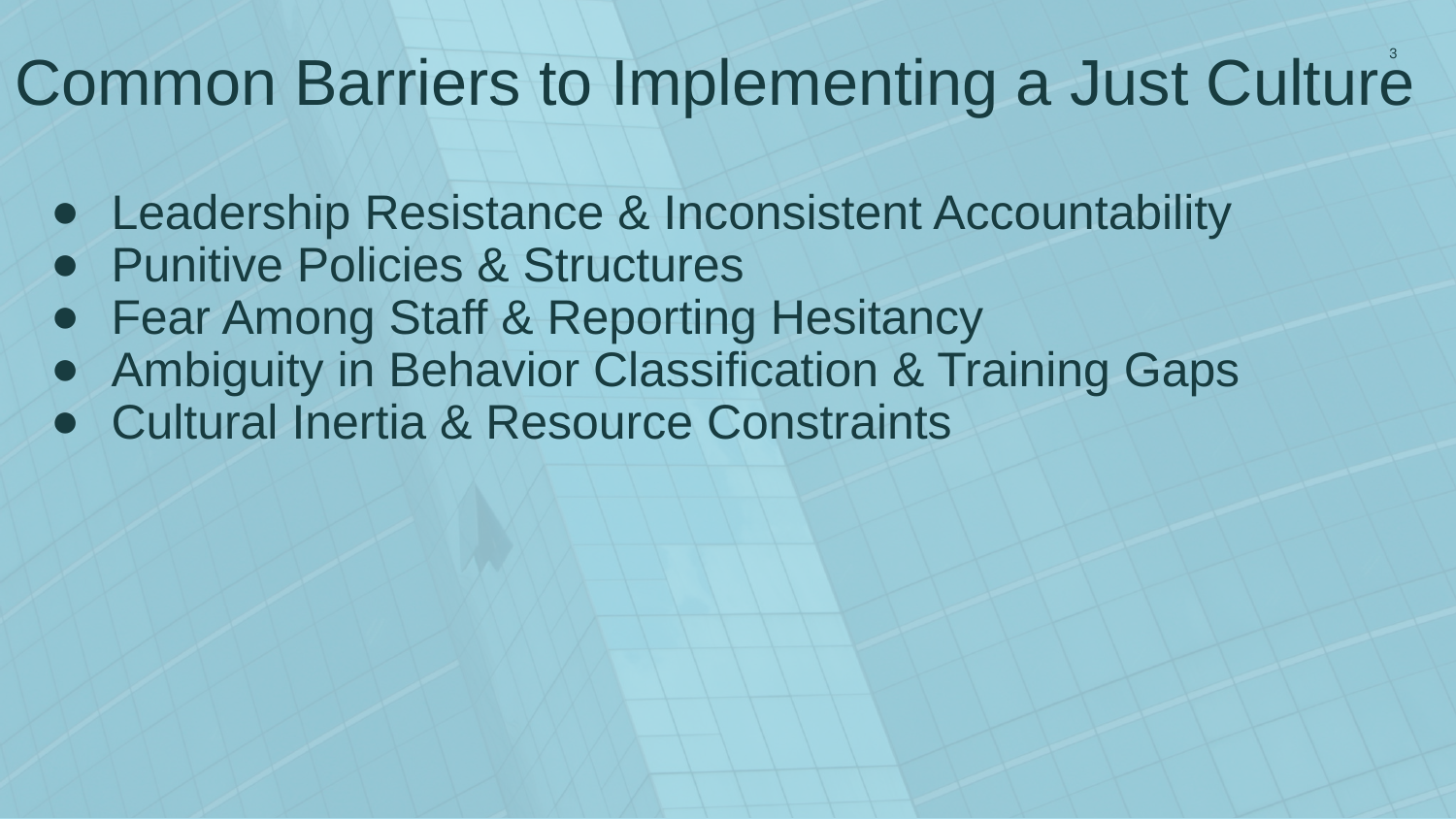

Common Barriers to Implementing a Just Culture
3
Leadership Resistance & Inconsistent Accountability
Punitive Policies & Structures
Fear Among Staff & Reporting Hesitancy
Ambiguity in Behavior Classification & Training Gaps
Cultural Inertia & Resource Constraints